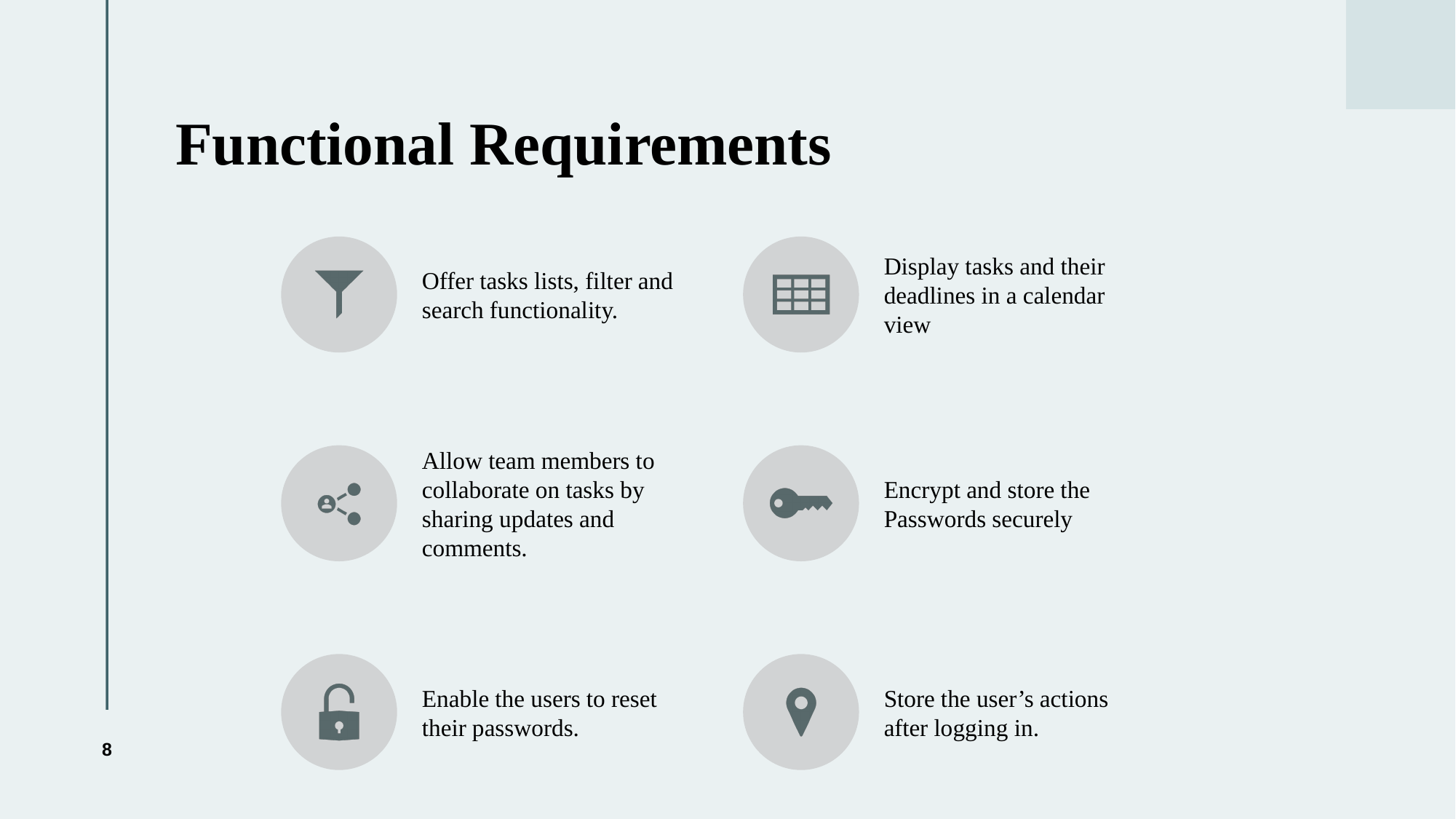

# Functional Requirements
Offer tasks lists, filter and search functionality.
Display tasks and their deadlines in a calendar view
Allow team members to collaborate on tasks by sharing updates and comments.
Encrypt and store the Passwords securely
Enable the users to reset their passwords.
Store the user’s actions after logging in.
8